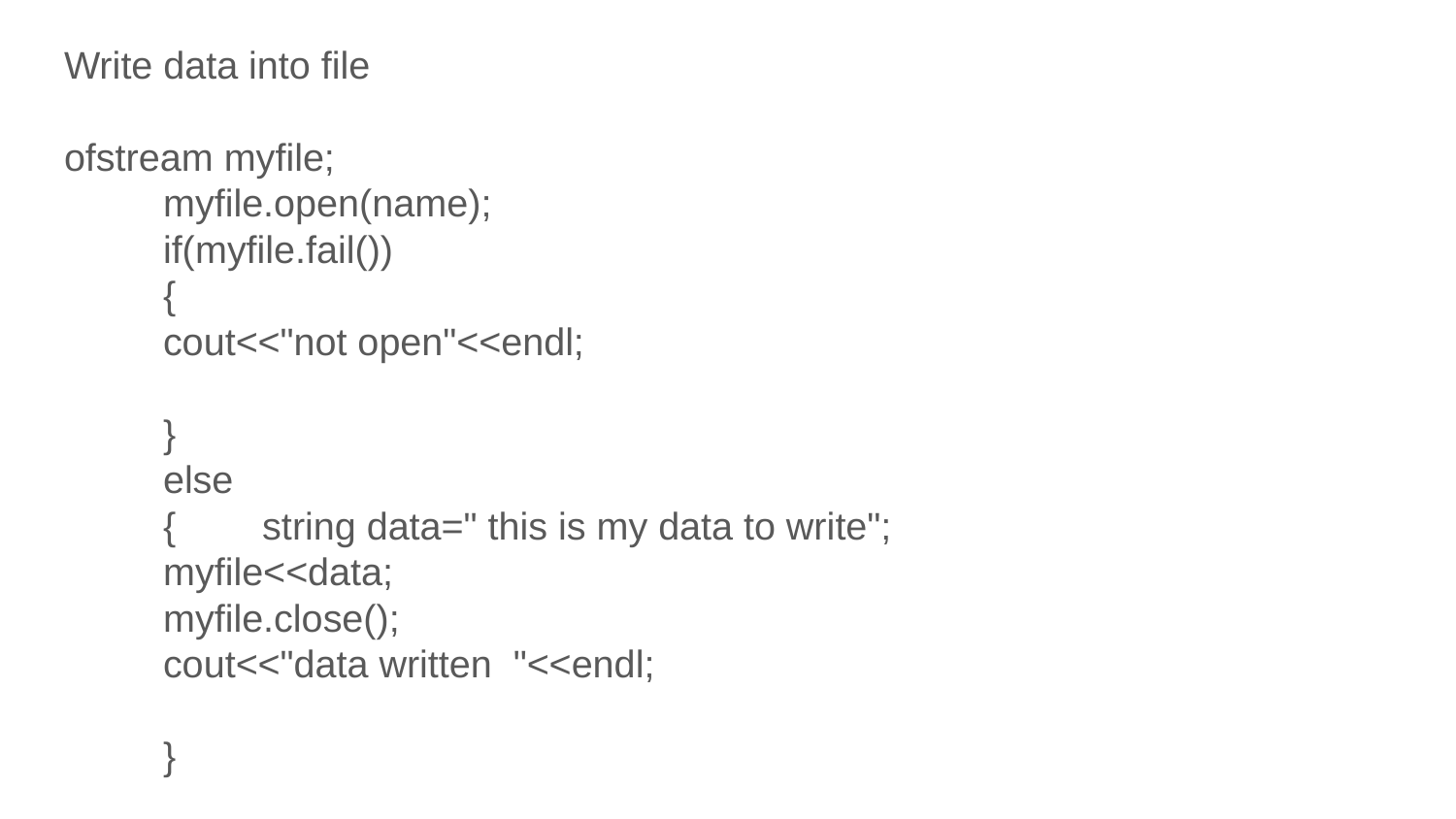

Write data into file

ofstream myfile;
	myfile.open(name);
	if(myfile.fail())
	{
		cout<<"not open"<<endl;

	}
	else
	{	string data=" this is my data to write";
		myfile<<data;
		myfile.close();
		cout<<"data written  "<<endl;

	}